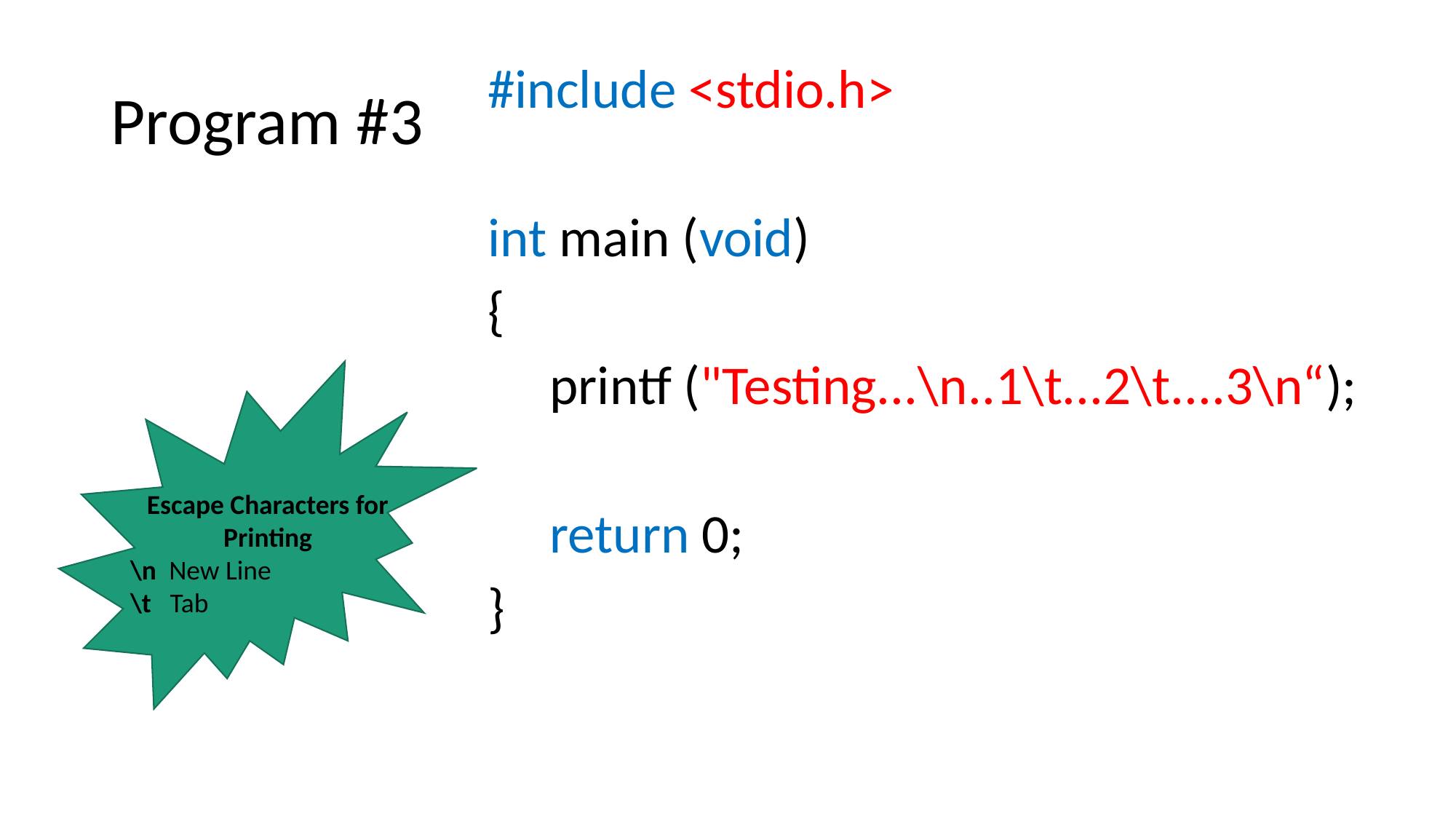

# Program #3
#include <stdio.h>

int main (void)
{
     printf ("Testing...\n..1\t...2\t....3\n“);

     return 0;
}

Escape Characters for Printing
\n  New Line
\t   Tab